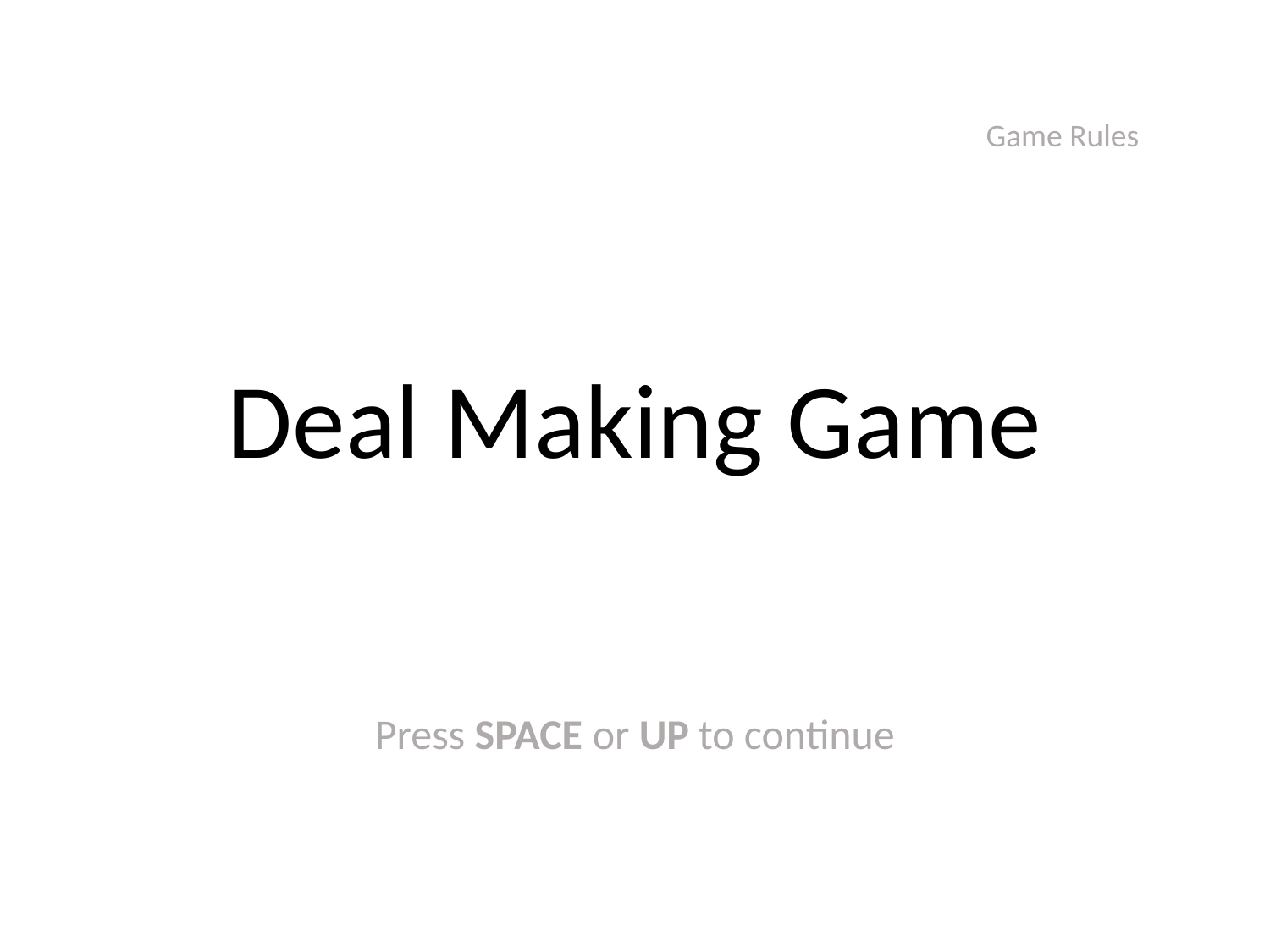

Game Rules
# Deal Making Game
Press SPACE or UP to continue